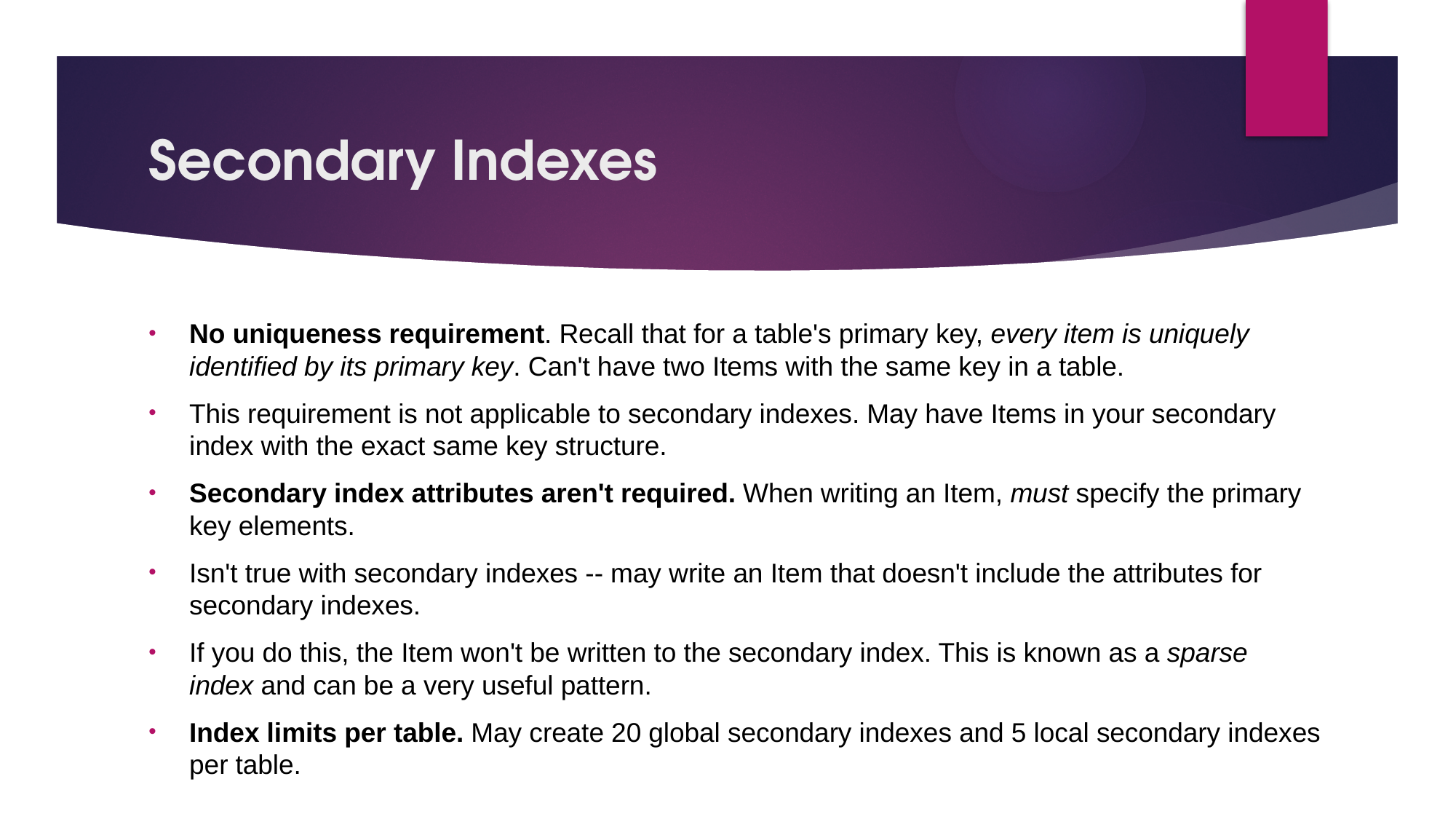

# Secondary Indexes
No uniqueness requirement. Recall that for a table's primary key, every item is uniquely identified by its primary key. Can't have two Items with the same key in a table.
This requirement is not applicable to secondary indexes. May have Items in your secondary index with the exact same key structure.
Secondary index attributes aren't required. When writing an Item, must specify the primary key elements.
Isn't true with secondary indexes -- may write an Item that doesn't include the attributes for secondary indexes.
If you do this, the Item won't be written to the secondary index. This is known as a sparse index and can be a very useful pattern.
Index limits per table. May create 20 global secondary indexes and 5 local secondary indexes per table.